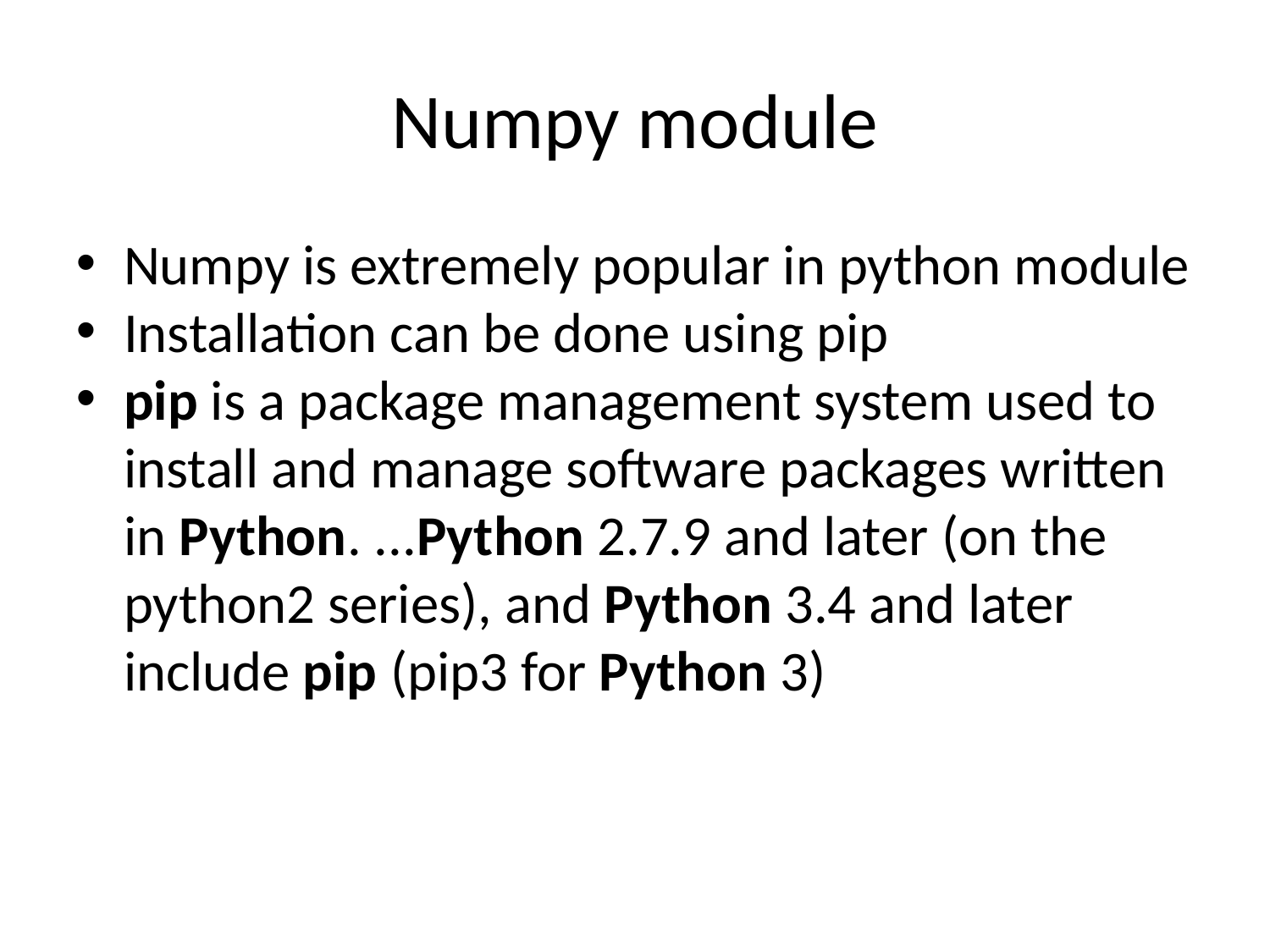

Numpy module
Numpy is extremely popular in python module
Installation can be done using pip
pip is a package management system used to install and manage software packages written in Python. ...Python 2.7.9 and later (on the python2 series), and Python 3.4 and later include pip (pip3 for Python 3)